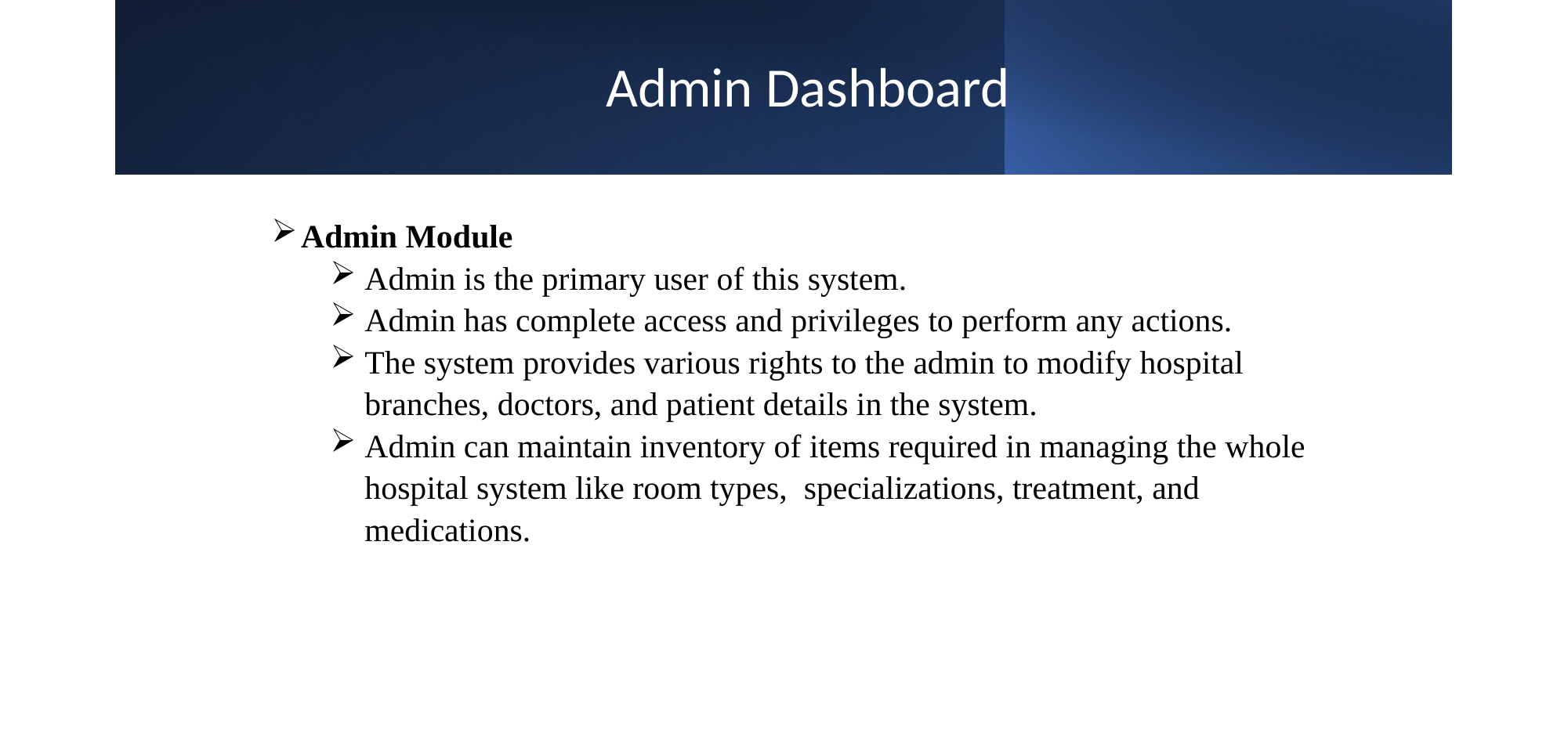

# Admin Dashboard
Admin Module
Admin is the primary user of this system.
Admin has complete access and privileges to perform any actions.
The system provides various rights to the admin to modify hospital branches, doctors, and patient details in the system.
Admin can maintain inventory of items required in managing the whole hospital system like room types,  specializations, treatment, and medications.